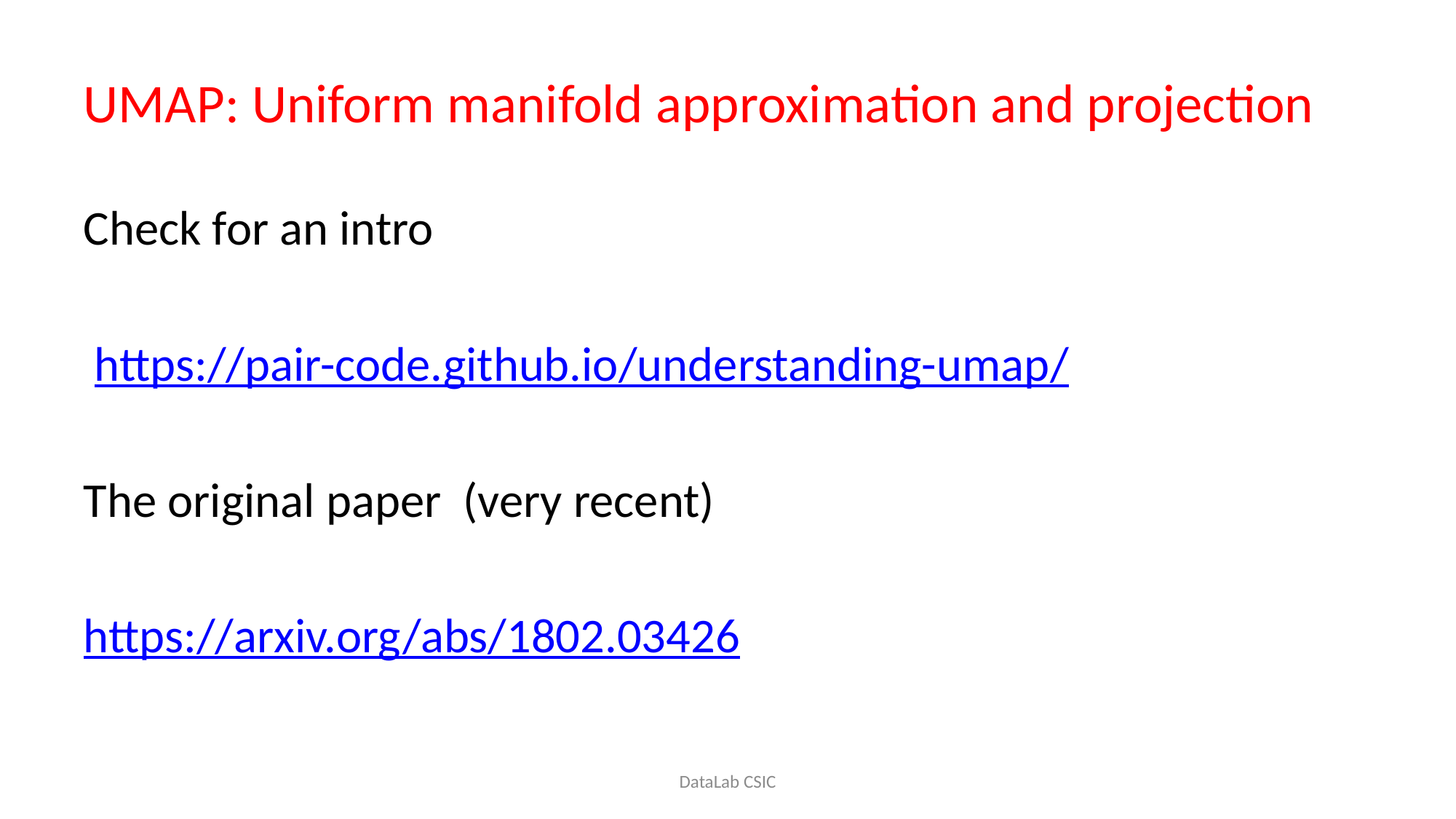

# UMAP: Uniform manifold approximation and projection
Check for an intro

 https://pair-code.github.io/understanding-umap/

The original paper  (very recent)

https://arxiv.org/abs/1802.03426

DataLab CSIC